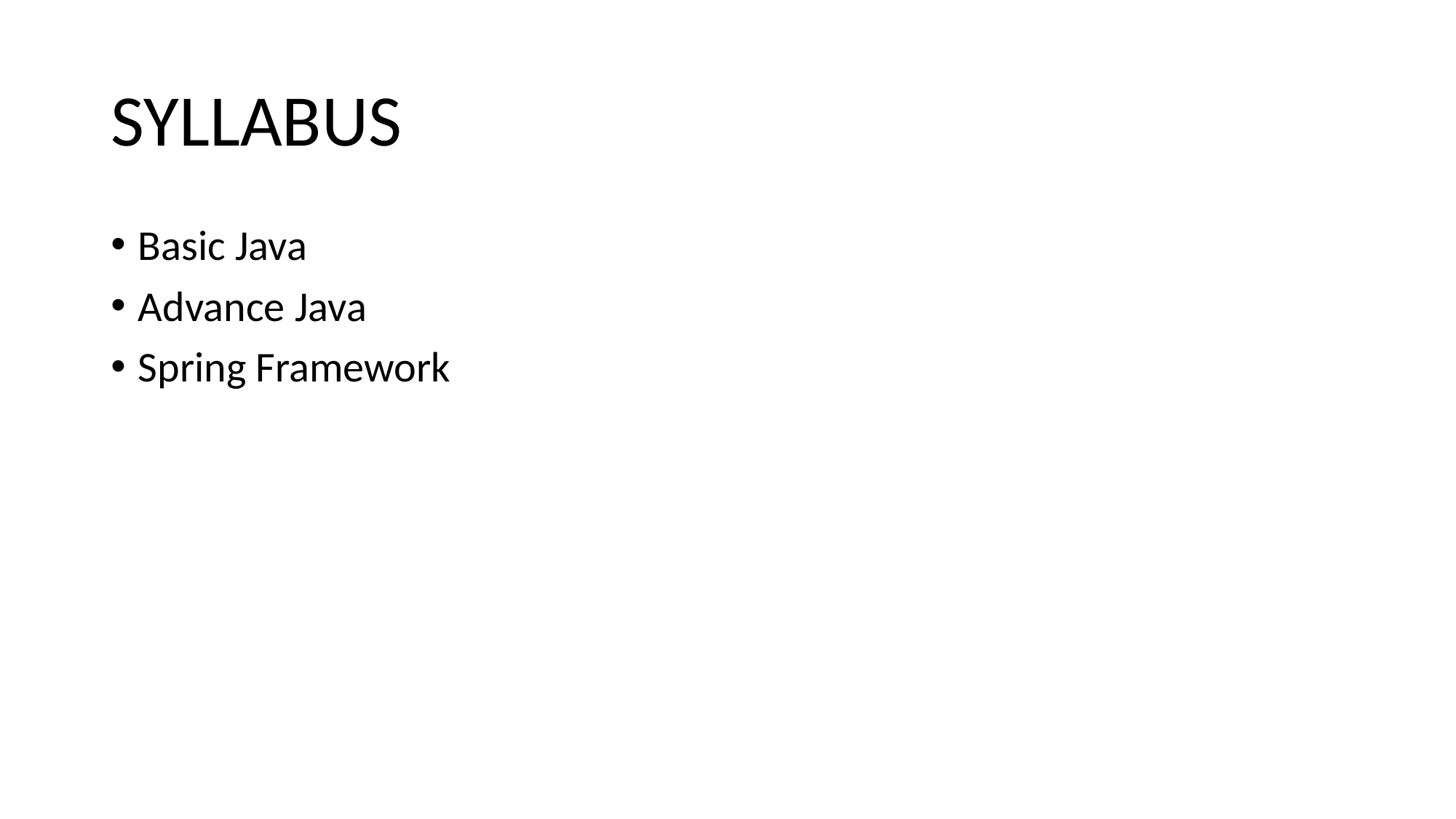

# SYLLABUS
Basic Java
Advance Java
Spring Framework